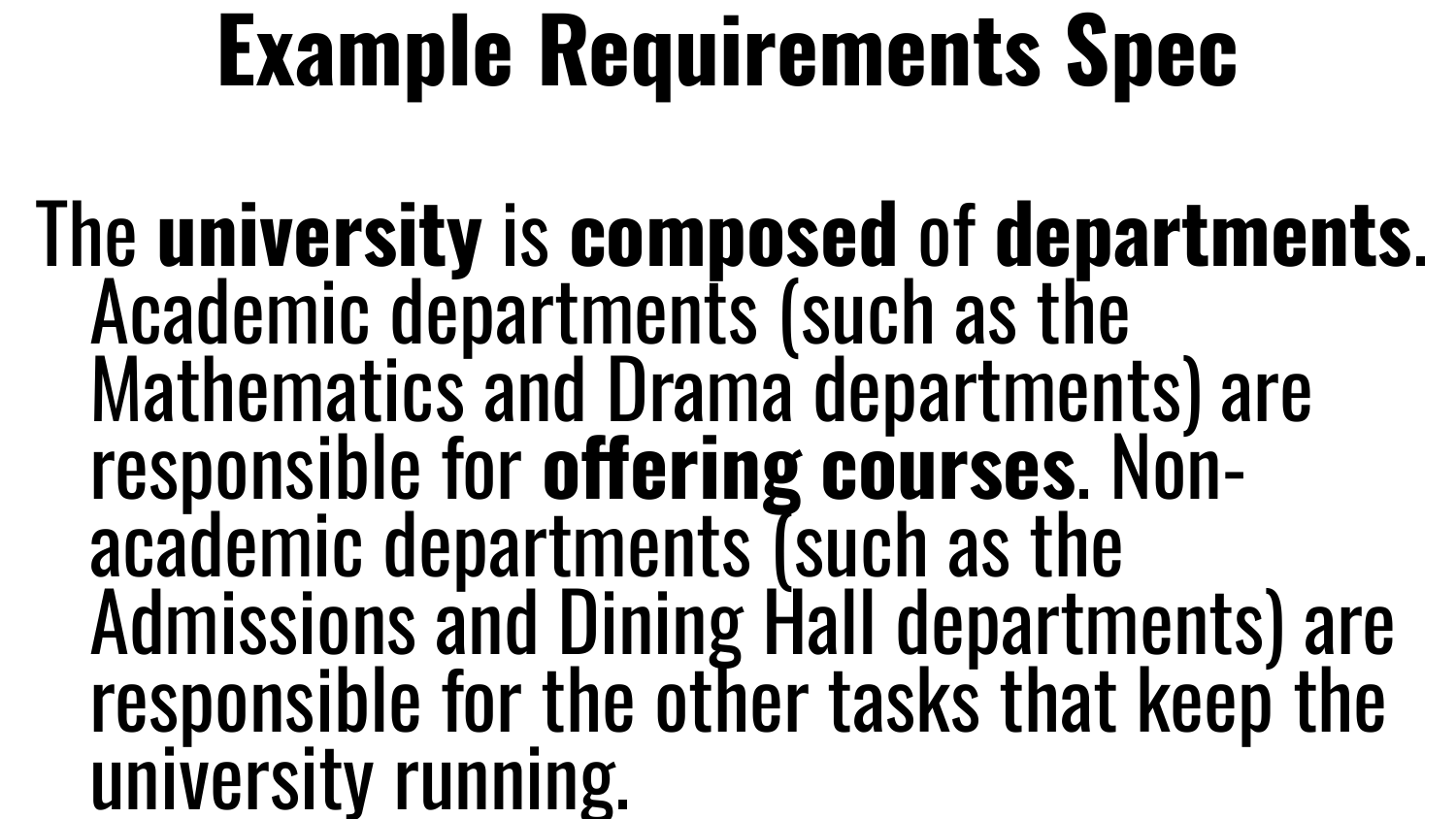

# Example Requirements Spec

The university is composed of departments. Academic departments (such as the Mathematics and Drama departments) are responsible for offering courses. Non-academic departments (such as the Admissions and Dining Hall departments) are responsible for the other tasks that keep the university running.